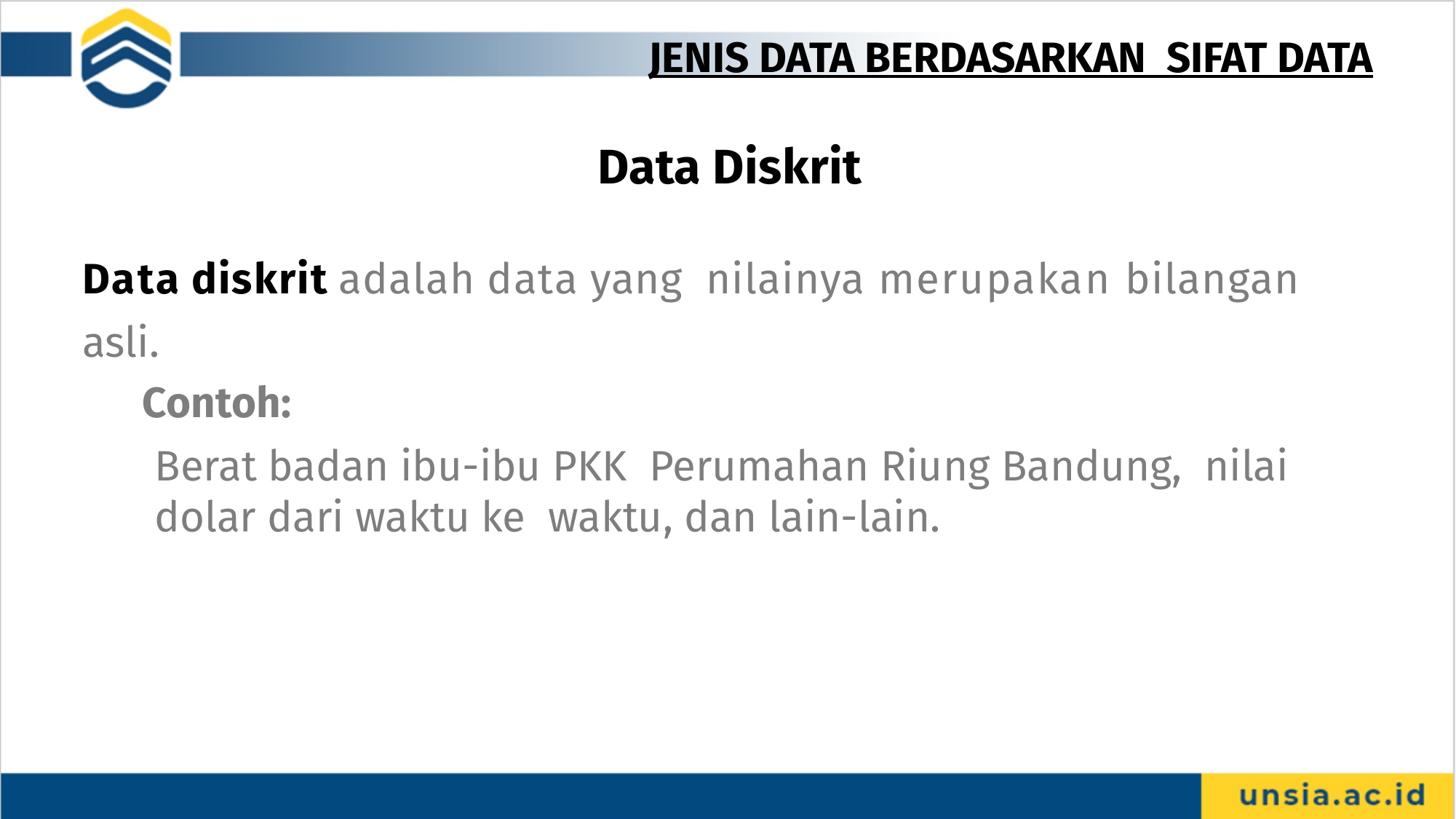

JENIS DATA BERDASARKAN  SIFAT DATA
Data Diskrit
Data diskrit adalah data yang  nilainya merupakan bilangan asli.
Contoh:
Berat badan ibu-ibu PKK  Perumahan Riung Bandung,  nilai dolar dari waktu ke  waktu, dan lain-lain.
(1807-PTIK-S05-02)